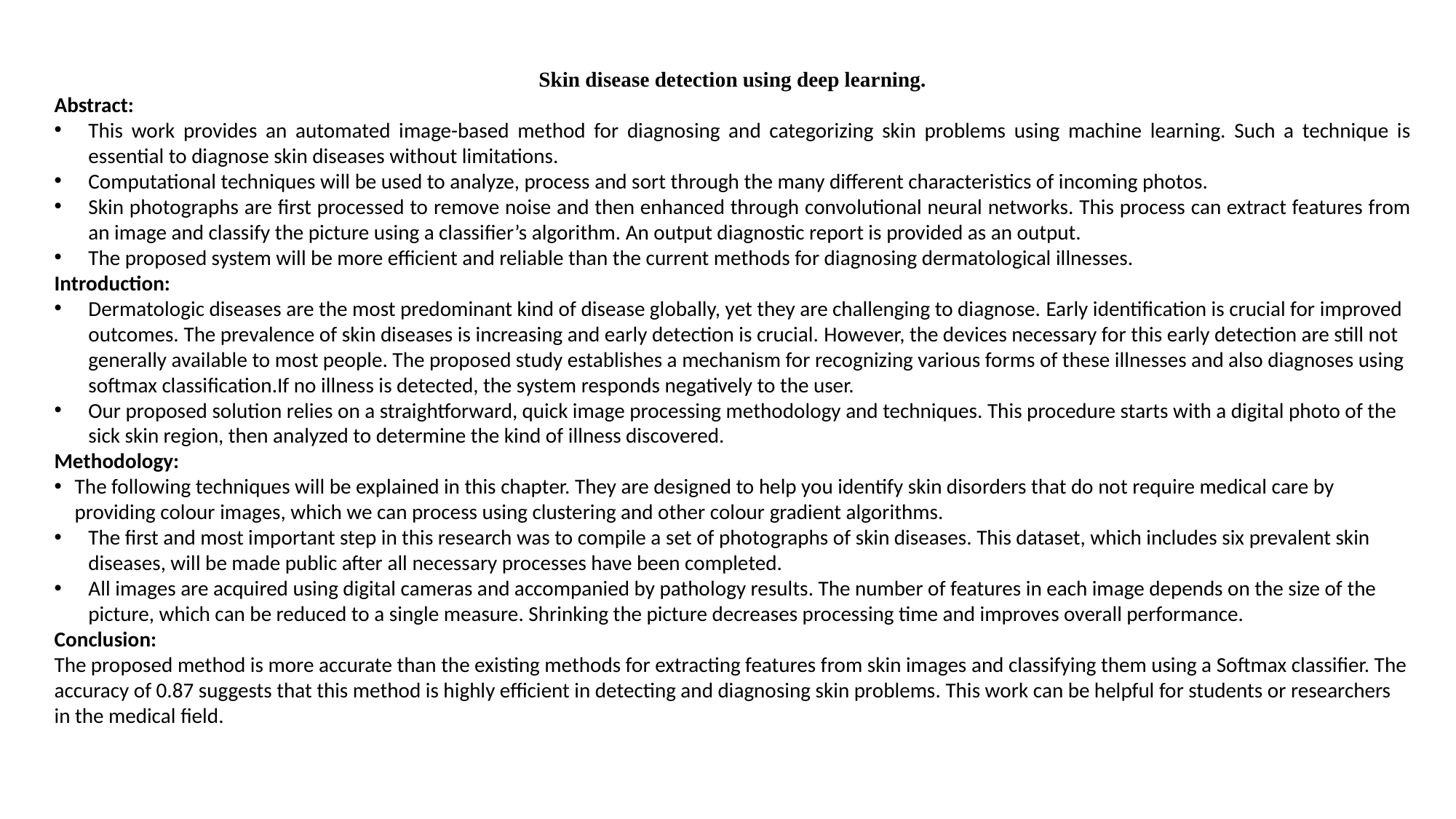

Skin disease detection using deep learning.
Abstract:
This work provides an automated image-based method for diagnosing and categorizing skin problems using machine learning. Such a technique is essential to diagnose skin diseases without limitations.
Computational techniques will be used to analyze, process and sort through the many different characteristics of incoming photos.
Skin photographs are first processed to remove noise and then enhanced through convolutional neural networks. This process can extract features from an image and classify the picture using a classifier’s algorithm. An output diagnostic report is provided as an output.
The proposed system will be more efficient and reliable than the current methods for diagnosing dermatological illnesses.
Introduction:
Dermatologic diseases are the most predominant kind of disease globally, yet they are challenging to diagnose. Early identification is crucial for improved outcomes. The prevalence of skin diseases is increasing and early detection is crucial. However, the devices necessary for this early detection are still not generally available to most people. The proposed study establishes a mechanism for recognizing various forms of these illnesses and also diagnoses using softmax classification.If no illness is detected, the system responds negatively to the user.
Our proposed solution relies on a straightforward, quick image processing methodology and techniques. This procedure starts with a digital photo of the sick skin region, then analyzed to determine the kind of illness discovered.
Methodology:
The following techniques will be explained in this chapter. They are designed to help you identify skin disorders that do not require medical care by providing colour images, which we can process using clustering and other colour gradient algorithms.
The first and most important step in this research was to compile a set of photographs of skin diseases. This dataset, which includes six prevalent skin diseases, will be made public after all necessary processes have been completed.
All images are acquired using digital cameras and accompanied by pathology results. The number of features in each image depends on the size of the picture, which can be reduced to a single measure. Shrinking the picture decreases processing time and improves overall performance.
Conclusion:
The proposed method is more accurate than the existing methods for extracting features from skin images and classifying them using a Softmax classifier. The accuracy of 0.87 suggests that this method is highly efficient in detecting and diagnosing skin problems. This work can be helpful for students or researchers in the medical field.